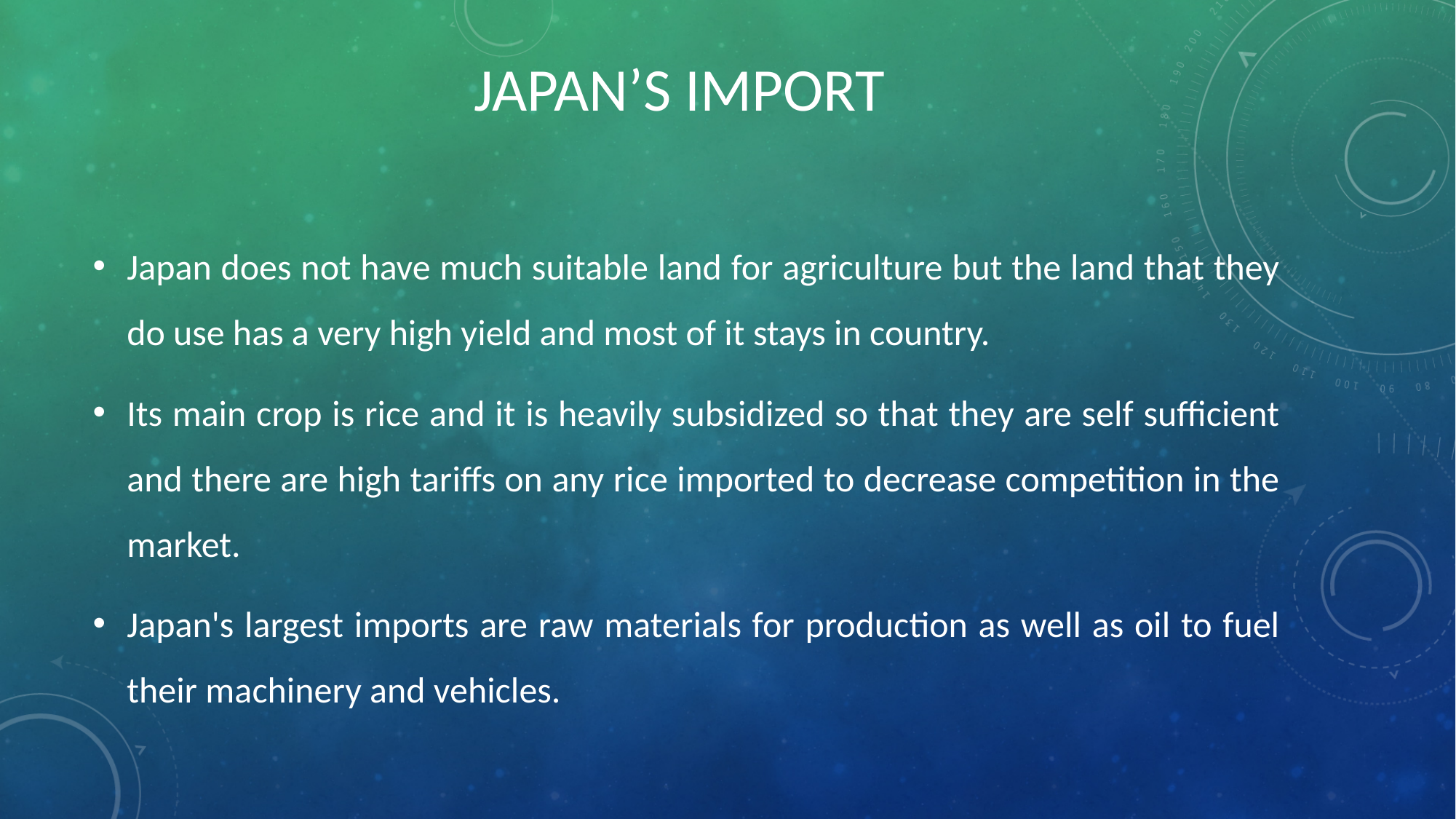

# JAPAN’S IMPORT
Japan does not have much suitable land for agriculture but the land that they do use has a very high yield and most of it stays in country.
Its main crop is rice and it is heavily subsidized so that they are self sufficient and there are high tariffs on any rice imported to decrease competition in the market.
Japan's largest imports are raw materials for production as well as oil to fuel their machinery and vehicles.